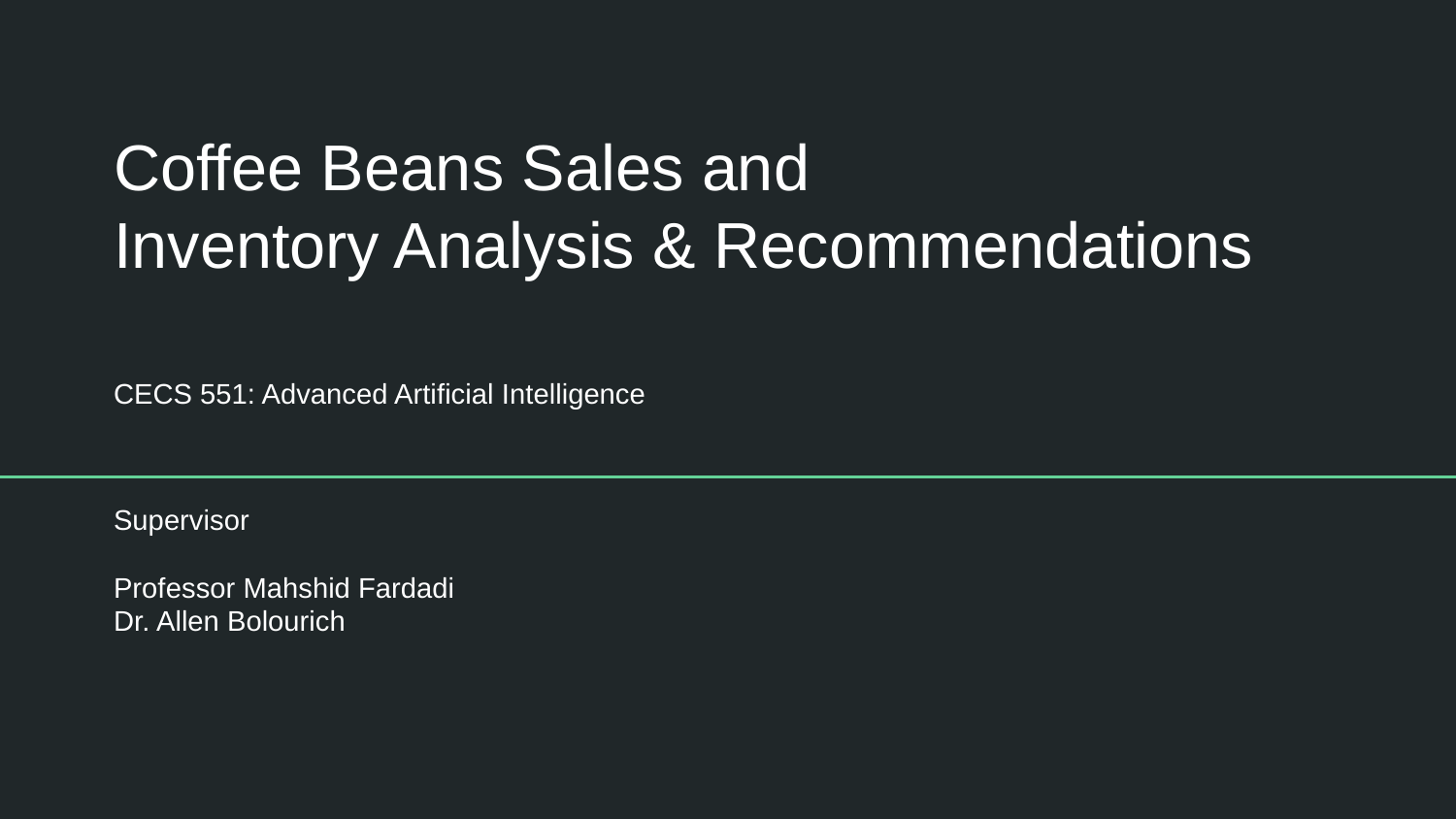

# Coffee Beans Sales and Inventory Analysis & Recommendations
CECS 551: Advanced Artificial Intelligence

Supervisor

Professor Mahshid Fardadi
Dr. Allen Bolourich